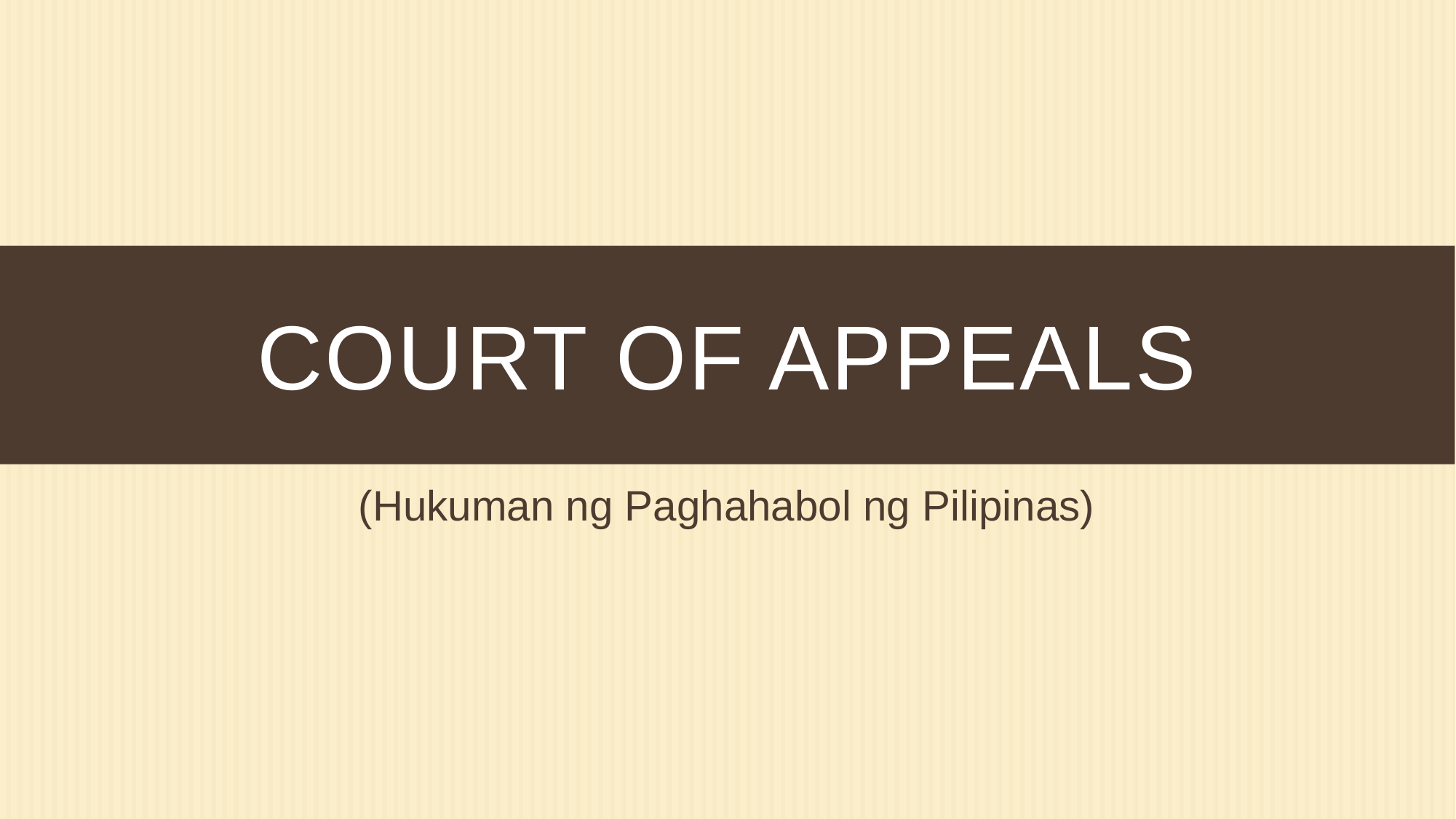

# Court of Appeals
(Hukuman ng Paghahabol ng Pilipinas)